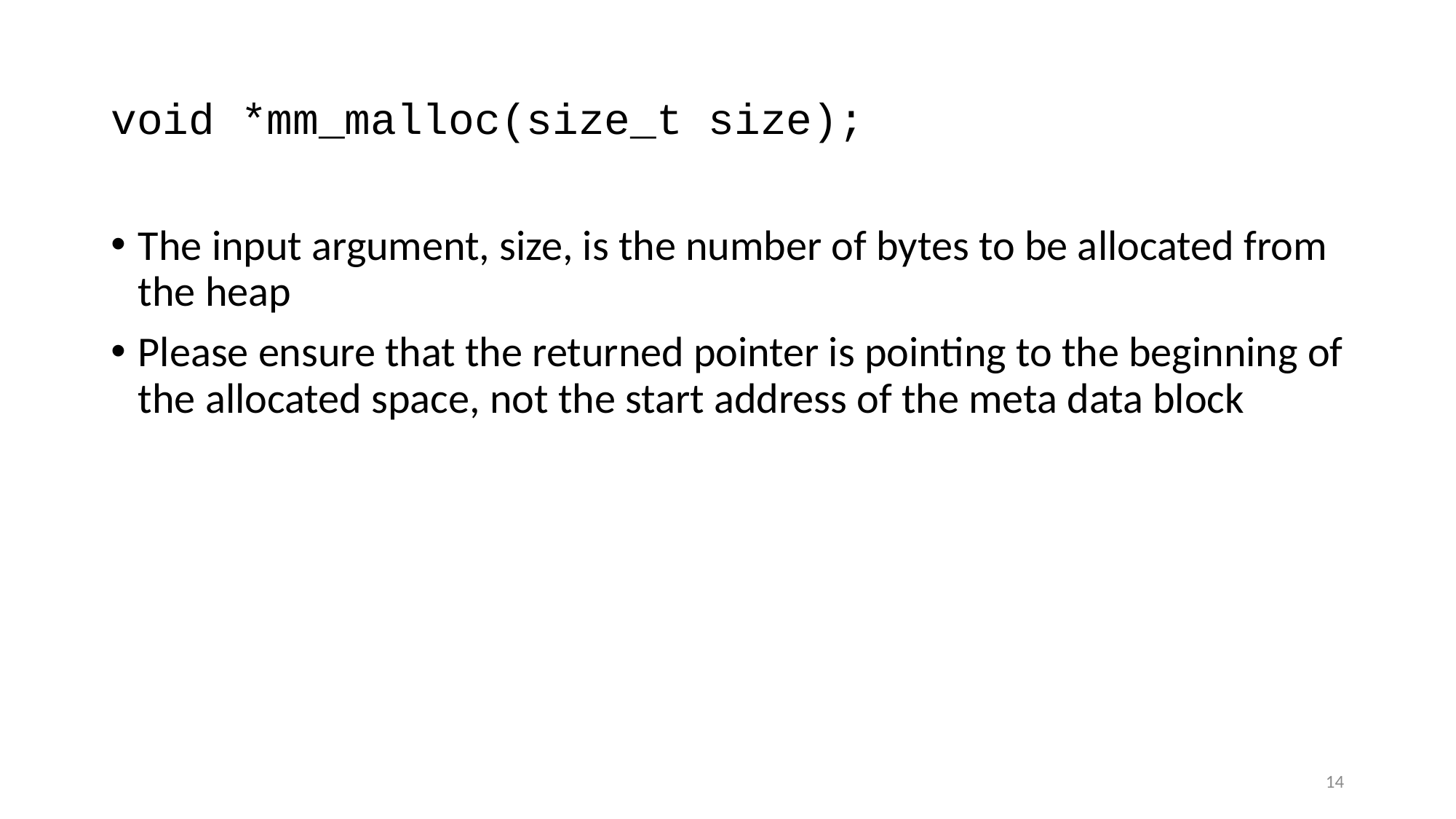

# void *mm_malloc(size_t size);
The input argument, size, is the number of bytes to be allocated from the heap
Please ensure that the returned pointer is pointing to the beginning of the allocated space, not the start address of the meta data block

14